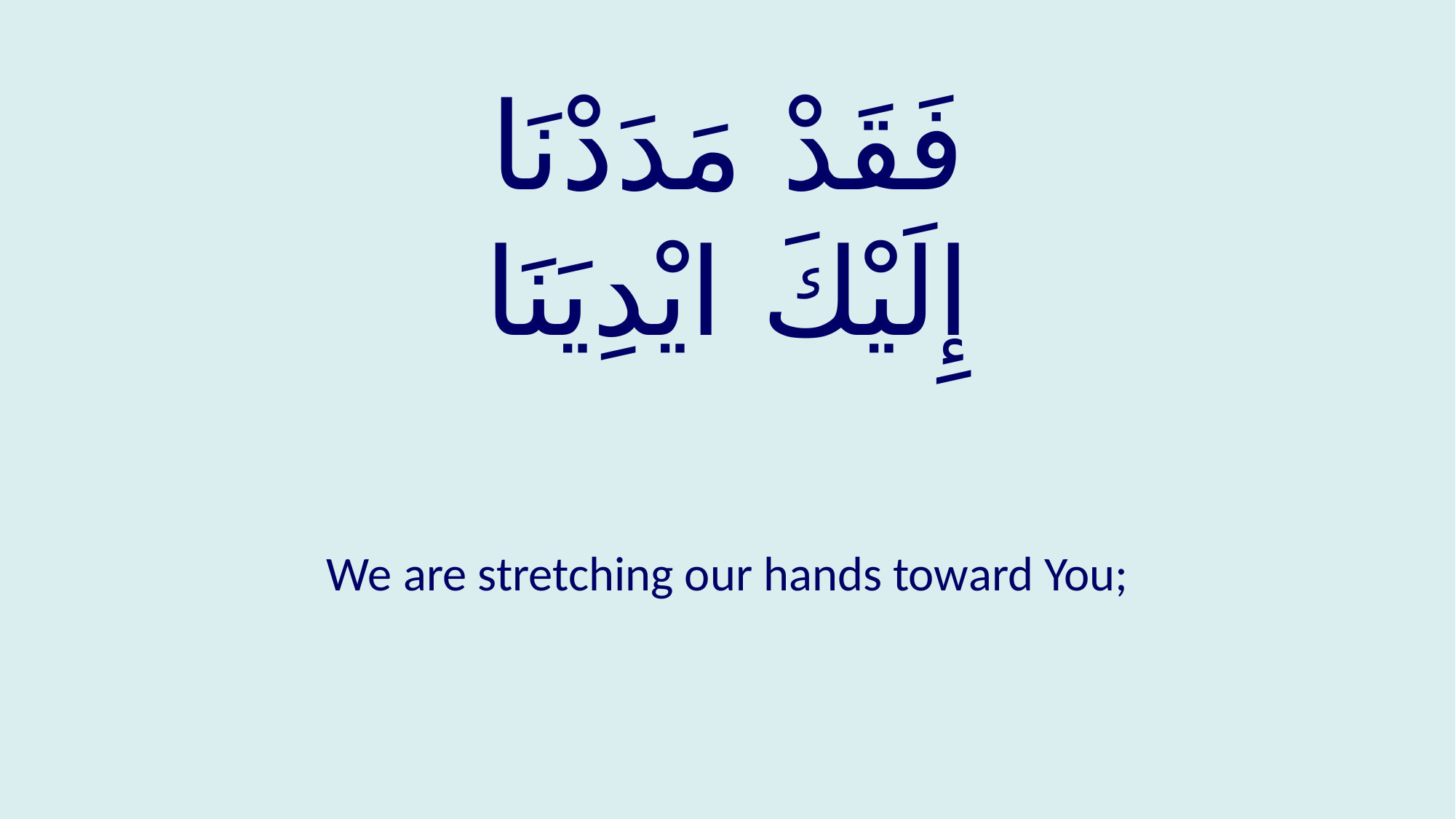

# فَقَدْ مَدَدْنَا إِلَيْكَ ايْدِيَنَا
We are stretching our hands toward You;